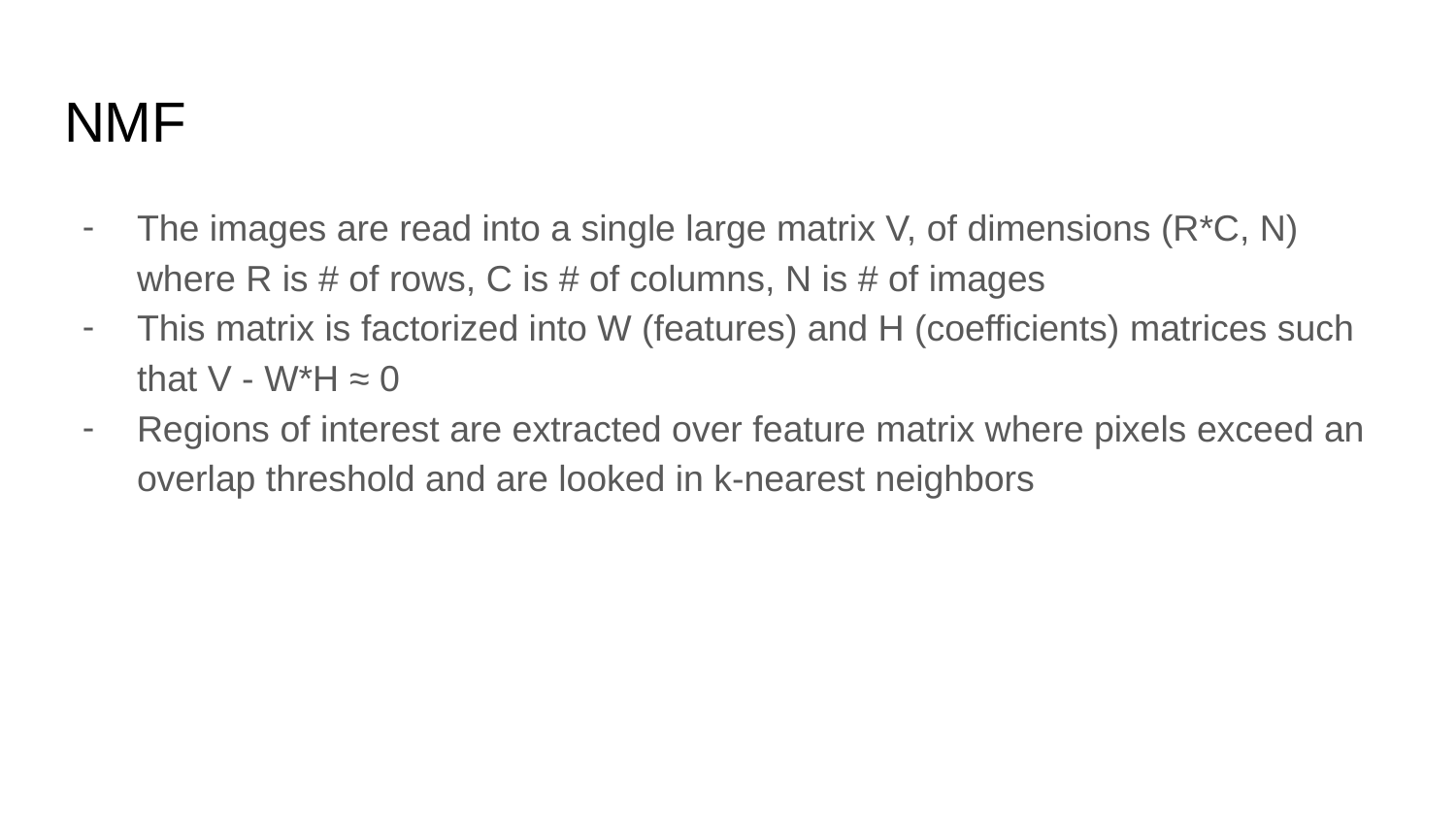

# NMF
The images are read into a single large matrix V, of dimensions (R*C, N) where R is # of rows, C is # of columns, N is # of images
This matrix is factorized into W (features) and H (coefficients) matrices such that V - W*H ≈ 0
Regions of interest are extracted over feature matrix where pixels exceed an overlap threshold and are looked in k-nearest neighbors